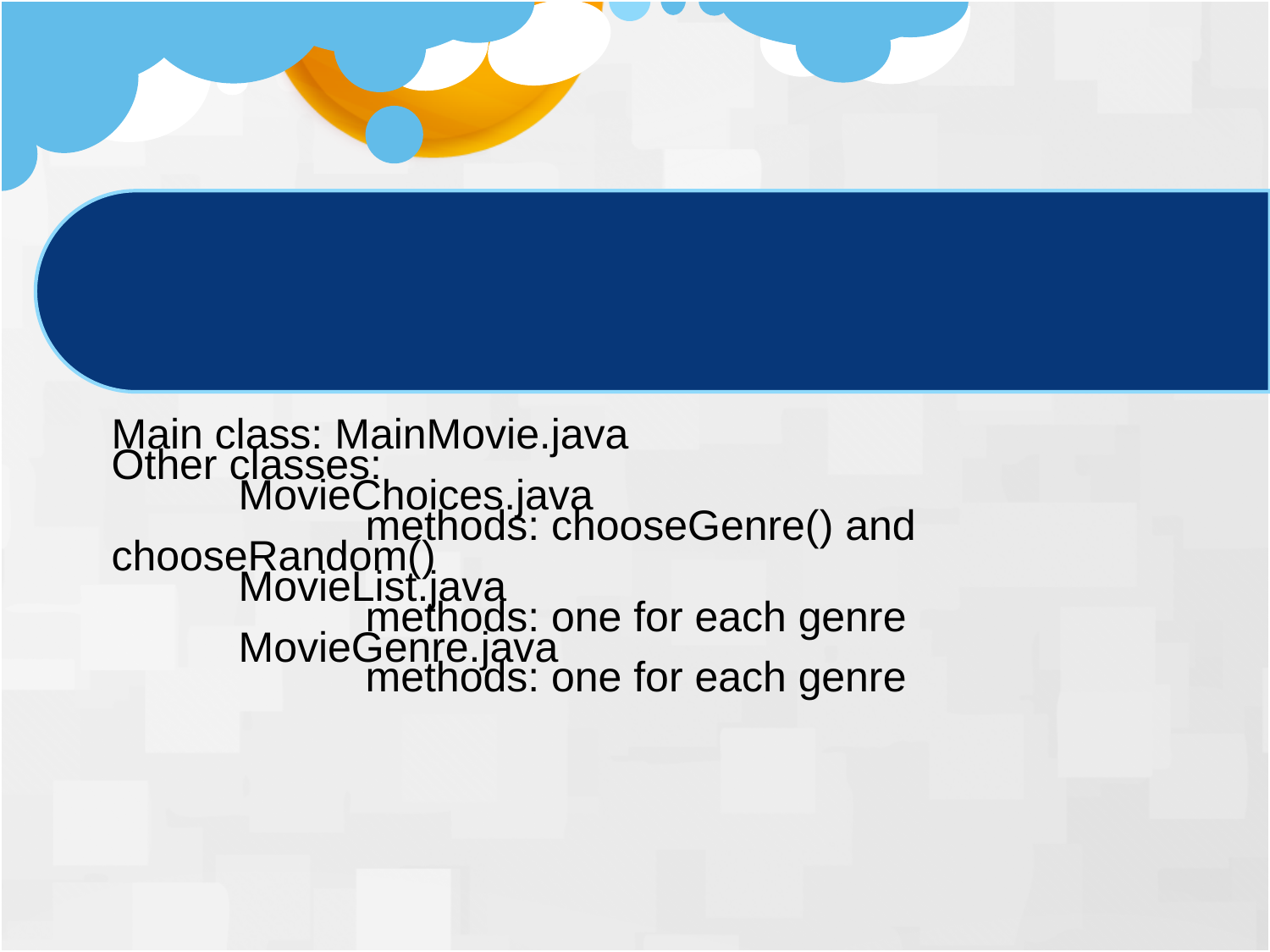

How “Movie Magic” works:
Main class: MainMovie.java
Other classes:
	MovieChoices.java
		methods: chooseGenre() and chooseRandom()
	MovieList.java
		methods: one for each genre
	MovieGenre.java
		methods: one for each genre